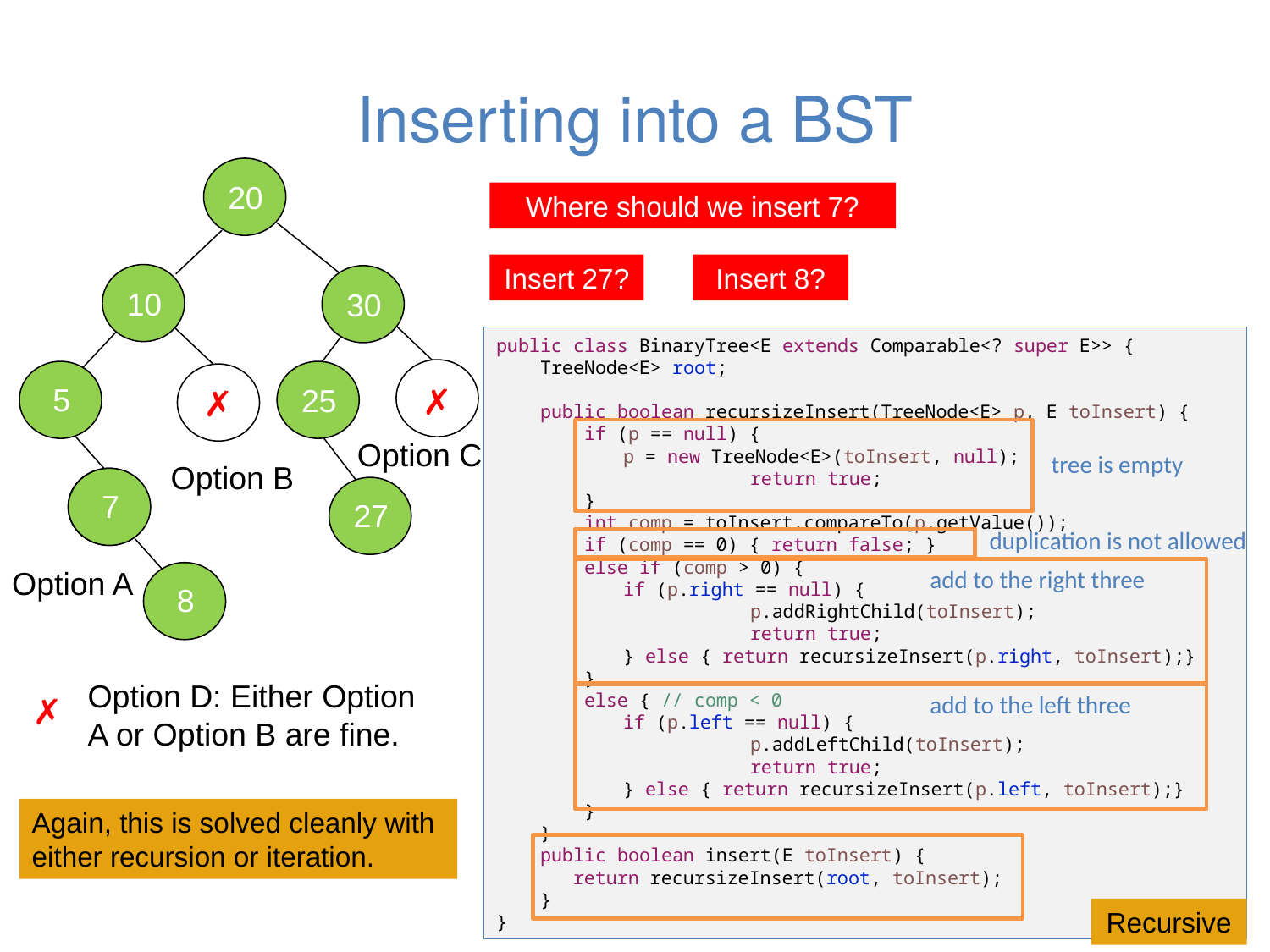

# Inserting into a BST

20
Where should we insert 7?

Insert 27?
Insert 8?

10
30

public class BinaryTree<E extends Comparable<? super E>> {
    TreeNode<E> root;

    public boolean recursizeInsert(TreeNode<E> p, E toInsert) {
        if (p == null) {
        	p = new TreeNode<E>(toInsert, null);
    		return true;
        }
        int comp = toInsert.compareTo(p.getValue());
        if (comp == 0) { return false; }
        else if (comp > 0) {
        	if (p.right == null) {
        		p.addRightChild(toInsert);
        		return true;
        	} else { return recursizeInsert(p.right, toInsert);}
        }
        else { // comp < 0
        	if (p.left == null) {
        		p.addLeftChild(toInsert);
        		return true;
        	} else { return recursizeInsert(p.left, toInsert);}
        }
    }
    public boolean insert(E toInsert) {
       return recursizeInsert(root, toInsert);
    }
}

✗
✗
5
25

Option C

tree is empty
Option B

7

✓
27
duplication is not allowed

Option A
add to the right three

8
Option D: Either Option A or Option B are fine.
✗
add to the left three

Again, this is solved cleanly with either recursion or iteration.

Recursive